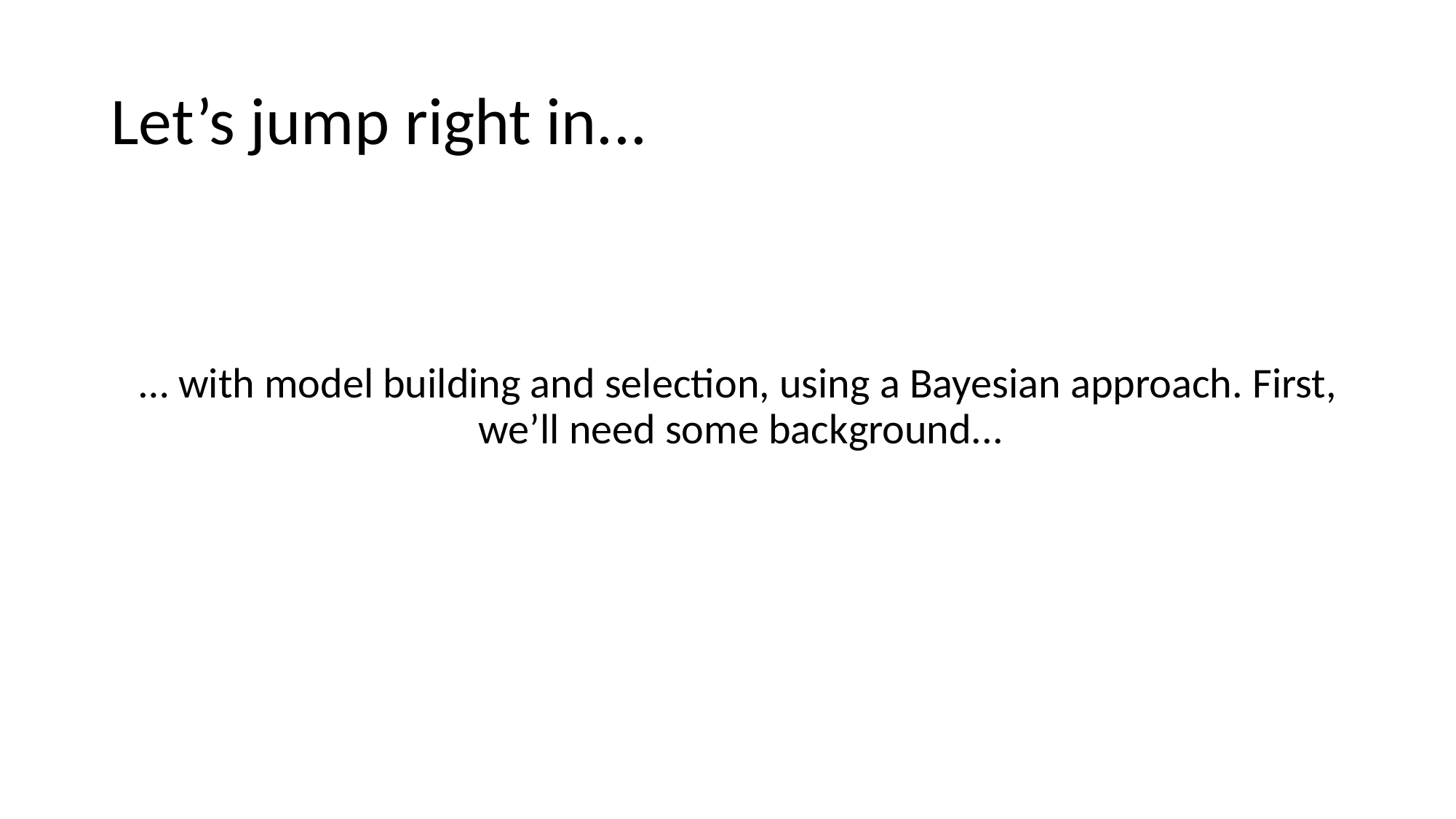

# Let’s jump right in...
… with model building and selection, using a Bayesian approach. First, we’ll need some background...